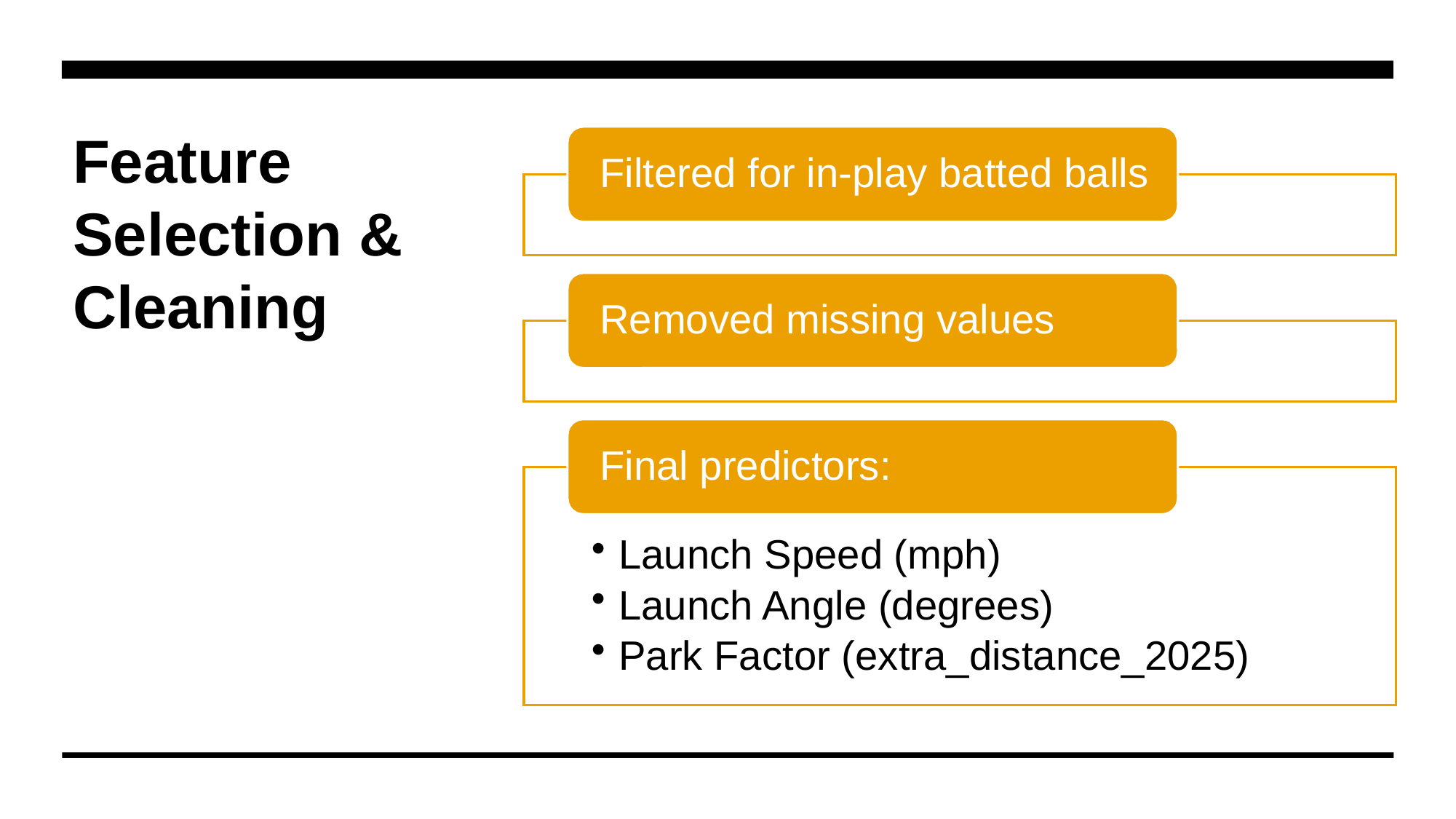

# Feature Selection & Cleaning
Filtered for in-play batted balls
Removed missing values
Launch Speed (mph)
Launch Angle (degrees)
Park Factor (extra_distance_2025)
Final predictors: